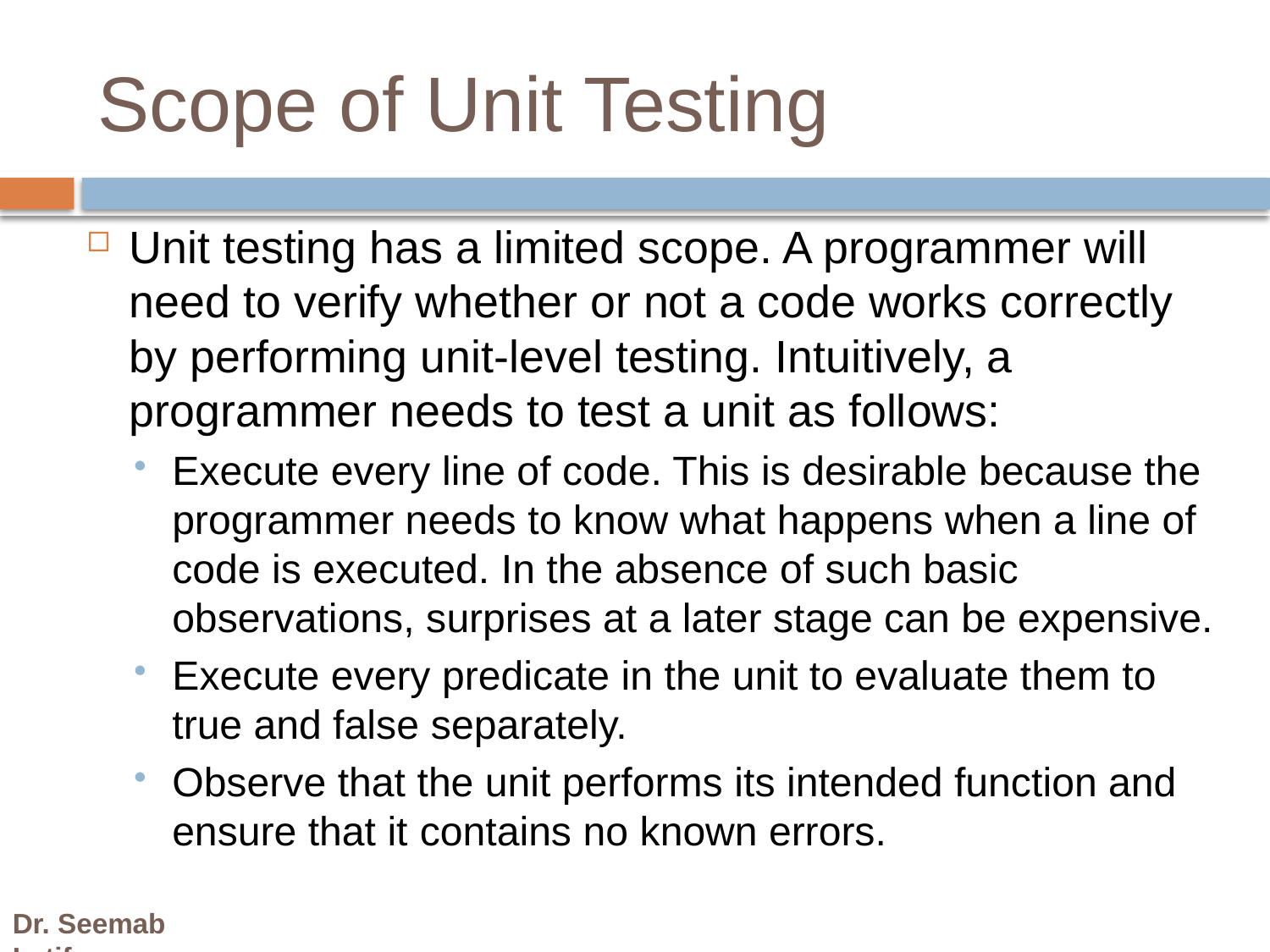

# Scope of Unit Testing
Unit testing has a limited scope. A programmer will need to verify whether or not a code works correctly by performing unit-level testing. Intuitively, a programmer needs to test a unit as follows:
Execute every line of code. This is desirable because the programmer needs to know what happens when a line of code is executed. In the absence of such basic observations, surprises at a later stage can be expensive.
Execute every predicate in the unit to evaluate them to true and false separately.
Observe that the unit performs its intended function and ensure that it contains no known errors.